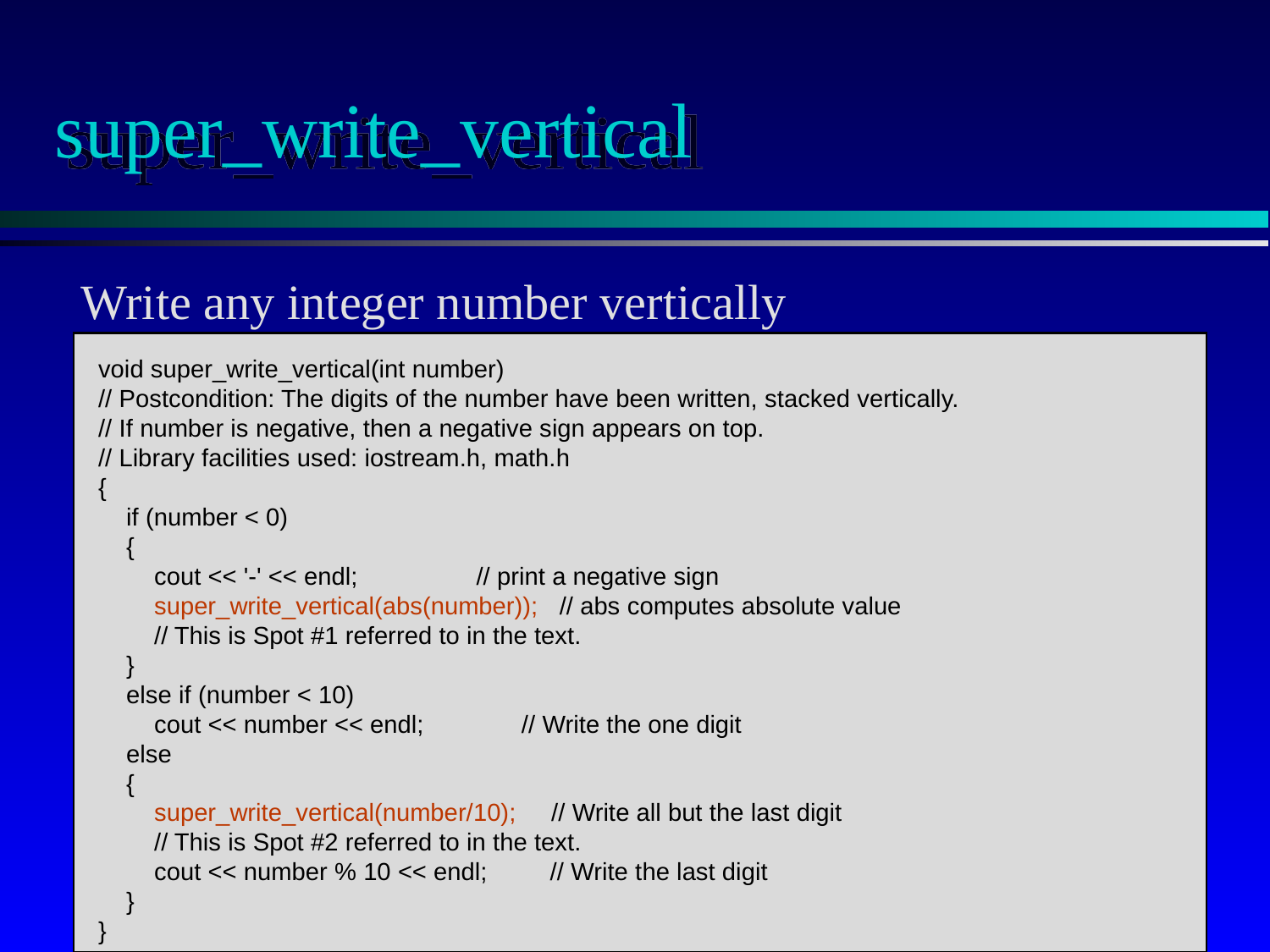

# super_write_vertical
Write any integer number vertically

void super_write_vertical(int number)
// Postcondition: The digits of the number have been written, stacked vertically.
// If number is negative, then a negative sign appears on top.
// Library facilities used: iostream.h, math.h
{
    if (number < 0)
    {
        cout << '-' << endl;                 // print a negative sign
        super_write_vertical(abs(number));   // abs computes absolute value
        // This is Spot #1 referred to in the text.
    }
    else if (number < 10)
        cout << number << endl;              // Write the one digit
    else
    {
        super_write_vertical(number/10);     // Write all but the last digit
        // This is Spot #2 referred to in the text.
        cout << number % 10 << endl;         // Write the last digit
    }
}